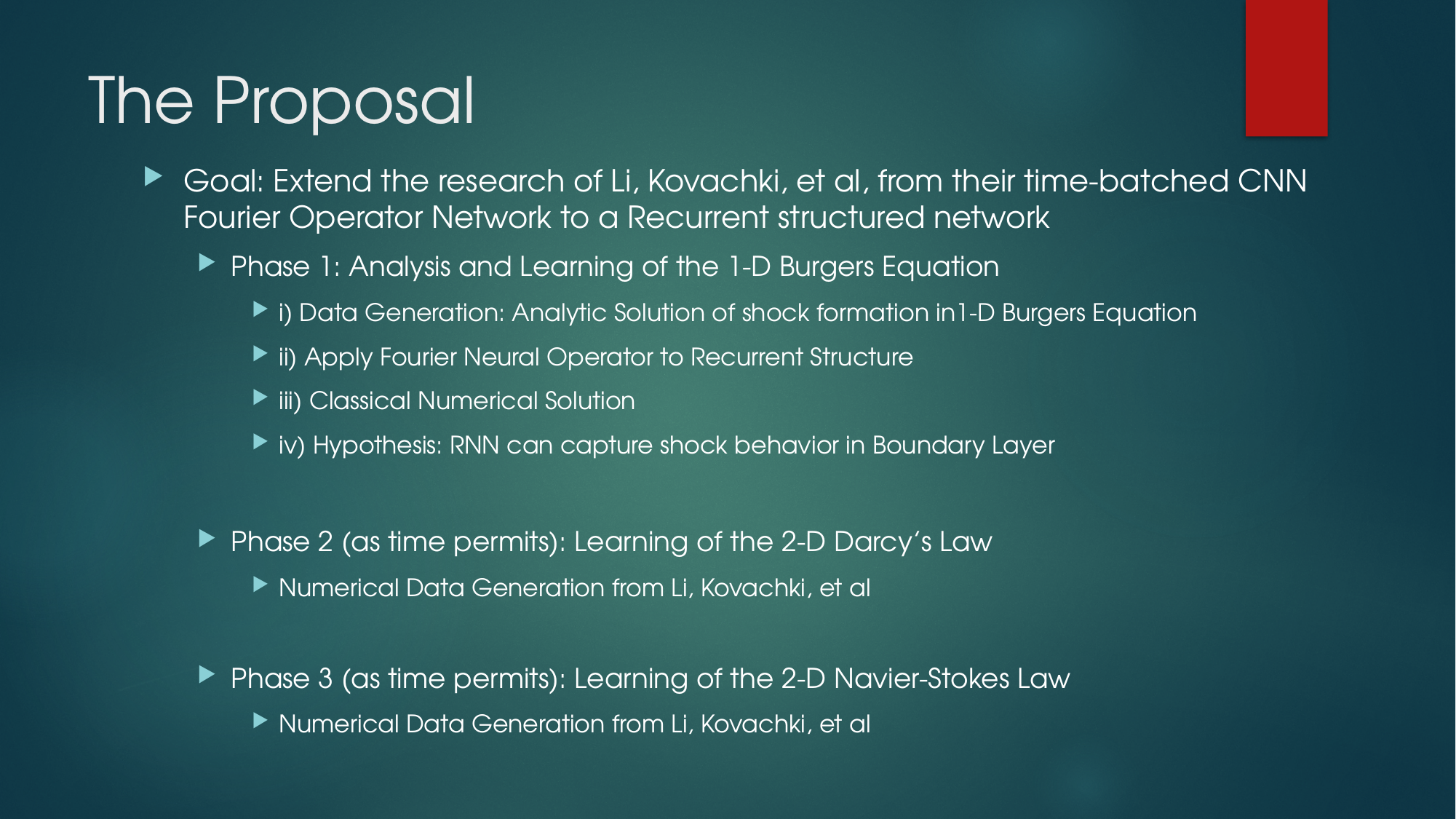

# The Proposal
Goal: Extend the research of Li, Kovachki, et al, from their time-batched CNN Fourier Operator Network to a Recurrent structured network
Phase 1: Analysis and Learning of the 1-D Burgers Equation
i) Data Generation: Analytic Solution of shock formation in1-D Burgers Equation
ii) Apply Fourier Neural Operator to Recurrent Structure
iii) Classical Numerical Solution
iv) Hypothesis: RNN can capture shock behavior in Boundary Layer

Phase 2 (as time permits): Learning of the 2-D Darcy’s Law
Numerical Data Generation from Li, Kovachki, et al

Phase 3 (as time permits): Learning of the 2-D Navier-Stokes Law
Numerical Data Generation from Li, Kovachki, et al